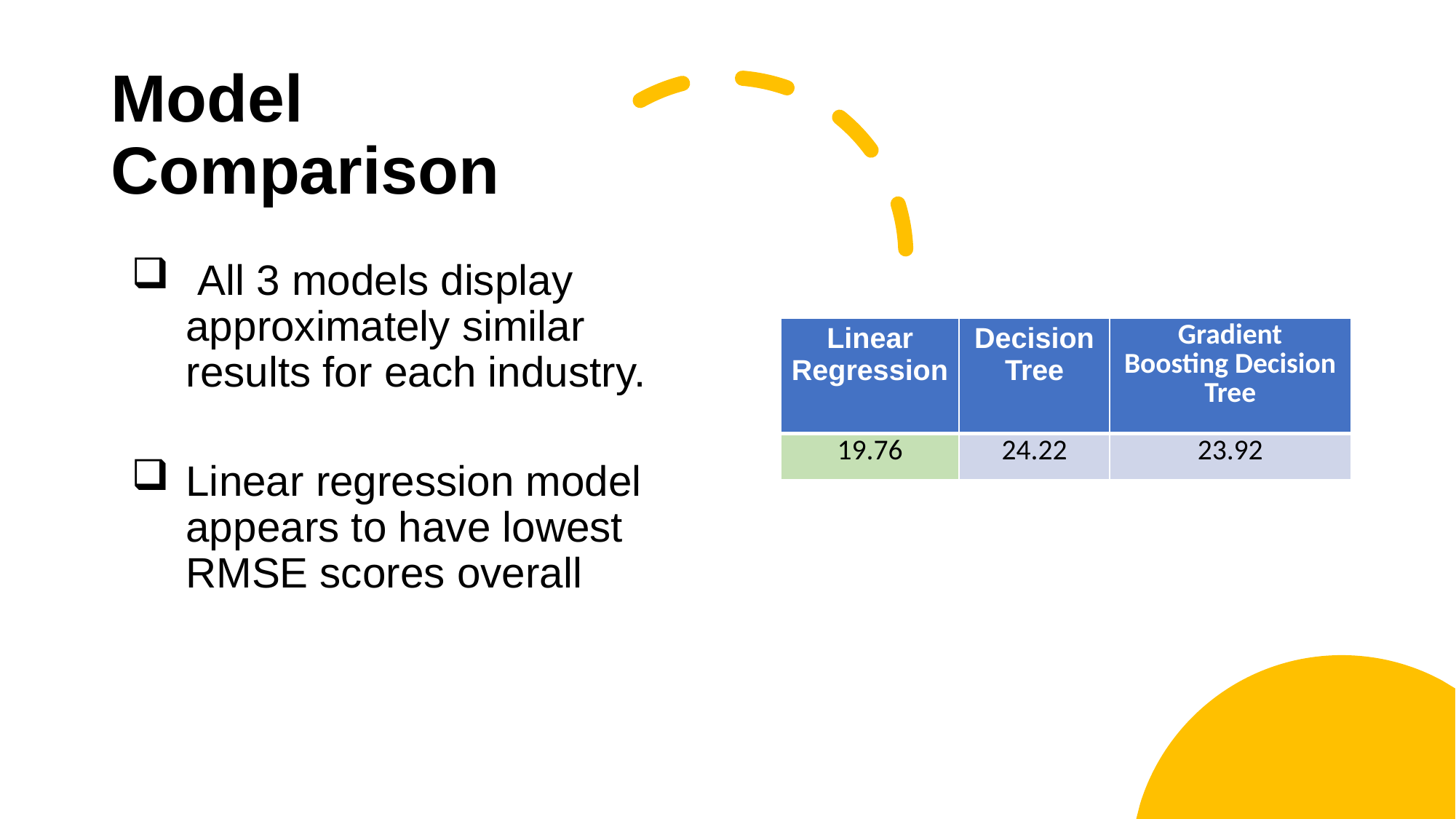

# Model Comparison

 All 3 models display approximately similar results for each industry.

Linear regression model appears to have lowest RMSE scores overall
| Linear Regression | Decision Tree | Gradient Boosting Decision Tree |
| --- | --- | --- |
| 19.76 | 24.22 | 23.92 |